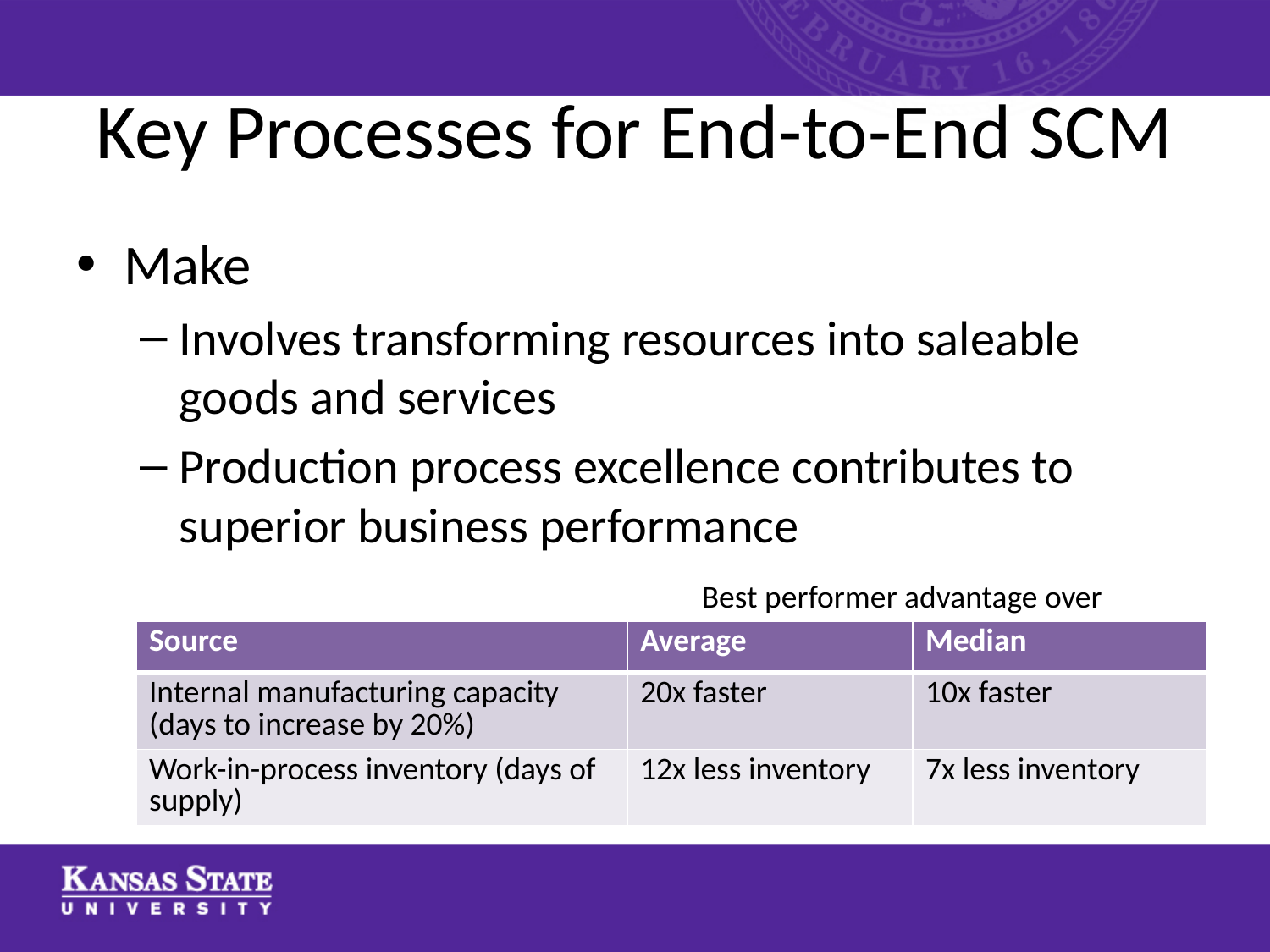

# Key Processes for End-to-End SCM
Make
Involves transforming resources into saleable goods and services
Production process excellence contributes to superior business performance

Best performer advantage over
| Source | Average | Median |
| --- | --- | --- |
| Internal manufacturing capacity (days to increase by 20%) | 20x faster | 10x faster |
| Work-in-process inventory (days of supply) | 12x less inventory | 7x less inventory |